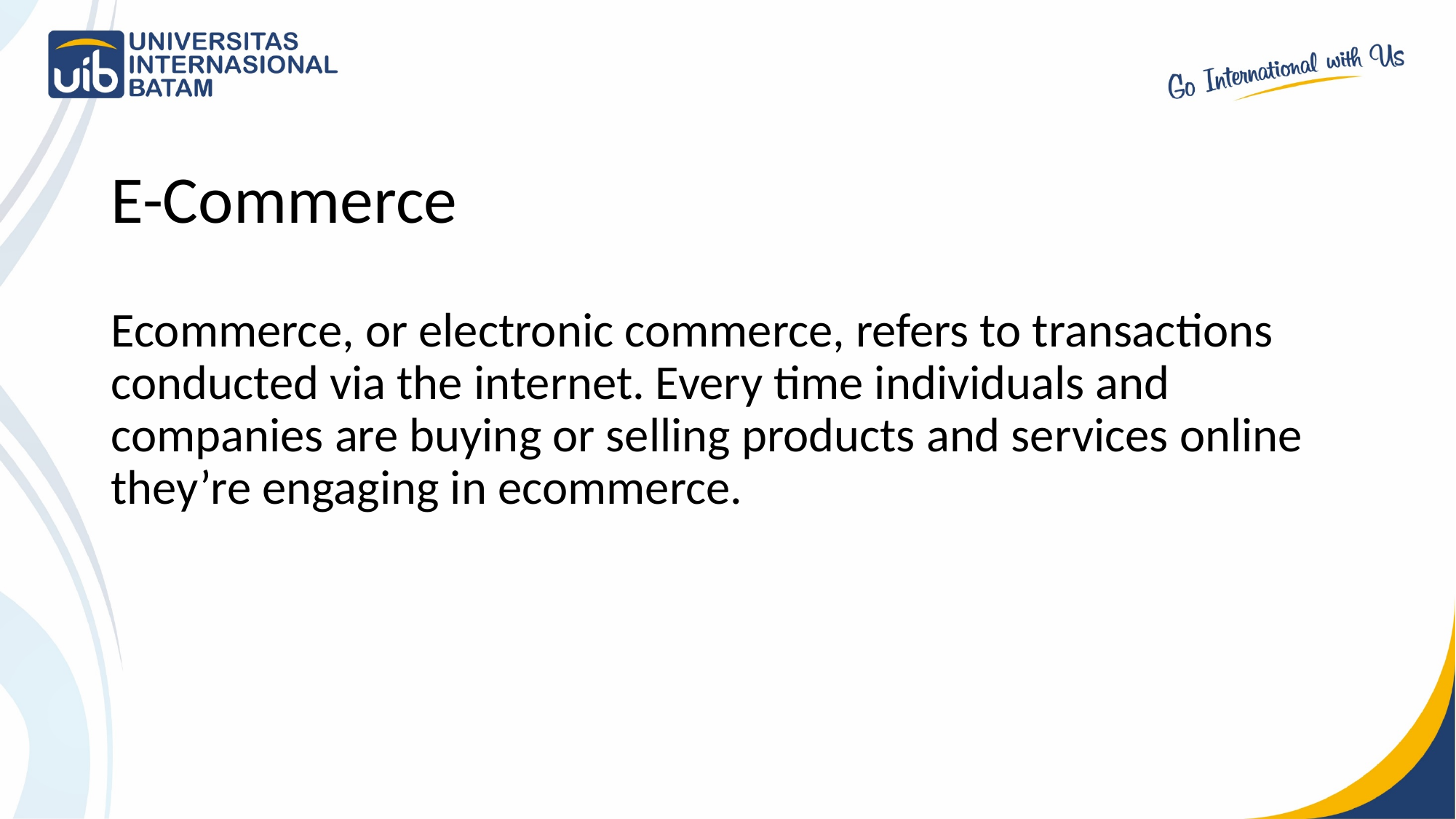

# E-Commerce
Ecommerce, or electronic commerce, refers to transactions conducted via the internet. Every time individuals and companies are buying or selling products and services online they’re engaging in ecommerce.